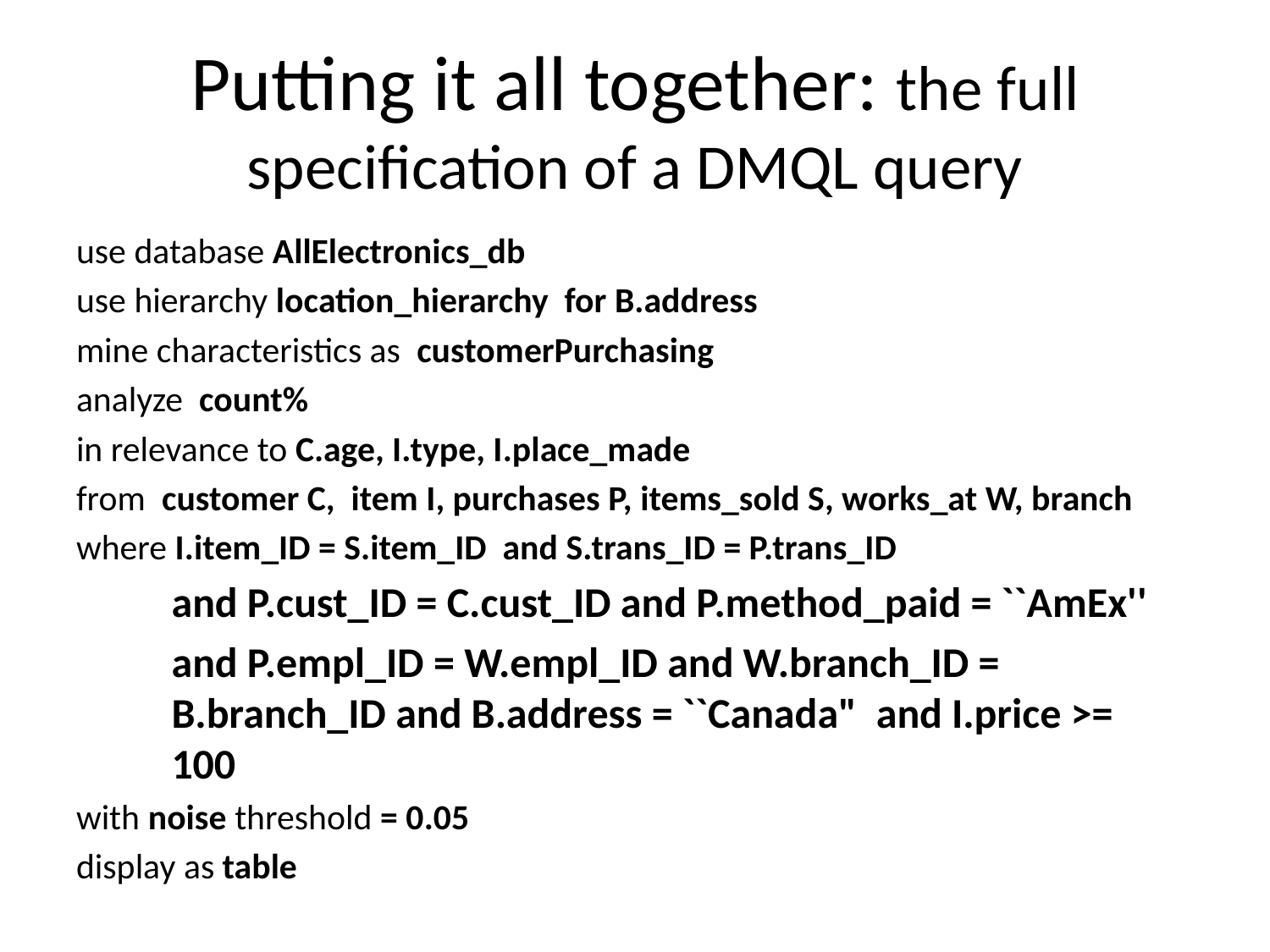

# Putting it all together: the full specification of a DMQL query
use database AllElectronics_db
use hierarchy location_hierarchy  for B.address
mine characteristics as  customerPurchasing
analyze  count%
in relevance to C.age, I.type, I.place_made
from  customer C,  item I, purchases P, items_sold S, works_at W, branch
where I.item_ID = S.item_ID  and S.trans_ID = P.trans_ID
	and P.cust_ID = C.cust_ID and P.method_paid = ``AmEx''
	and P.empl_ID = W.empl_ID and W.branch_ID = B.branch_ID and B.address = ``Canada"  and I.price >= 100
with noise threshold = 0.05
display as table